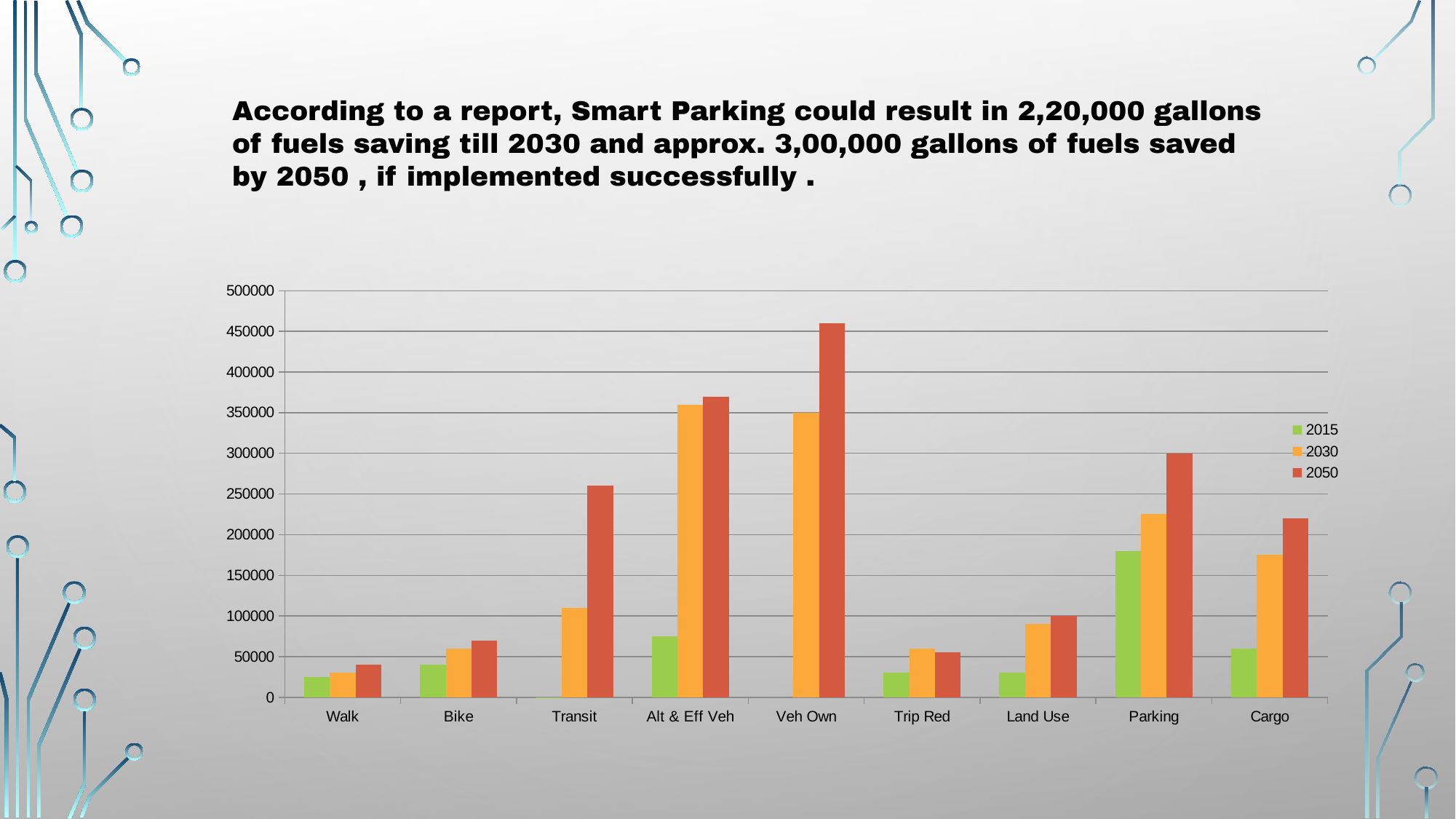

According to a report, Smart Parking could result in 2,20,000 gallons of fuels saving till 2030 and approx. 3,00,000 gallons of fuels saved by 2050 , if implemented successfully .

### Chart

| Category | 2015 | 2030 | 2050 |
|---|---|---|---|
| Walk | 25000.0 | 30000.0 | 40000.0 |
| Bike | 40000.0 | 60000.0 | 70000.0 |
| Transit | 3.5 | 110000.0 | 260000.0 |
| Alt & Eff Veh | 75000.0 | 360000.0 | 370000.0 |
| Veh Own | None | 350000.0 | 460000.0 |
| Trip Red | 30000.0 | 60000.0 | 55000.0 |
| Land Use | 30000.0 | 90000.0 | 100000.0 |
| Parking | 180000.0 | 225000.0 | 300000.0 |
| Cargo | 60000.0 | 175000.0 | 220000.0 |